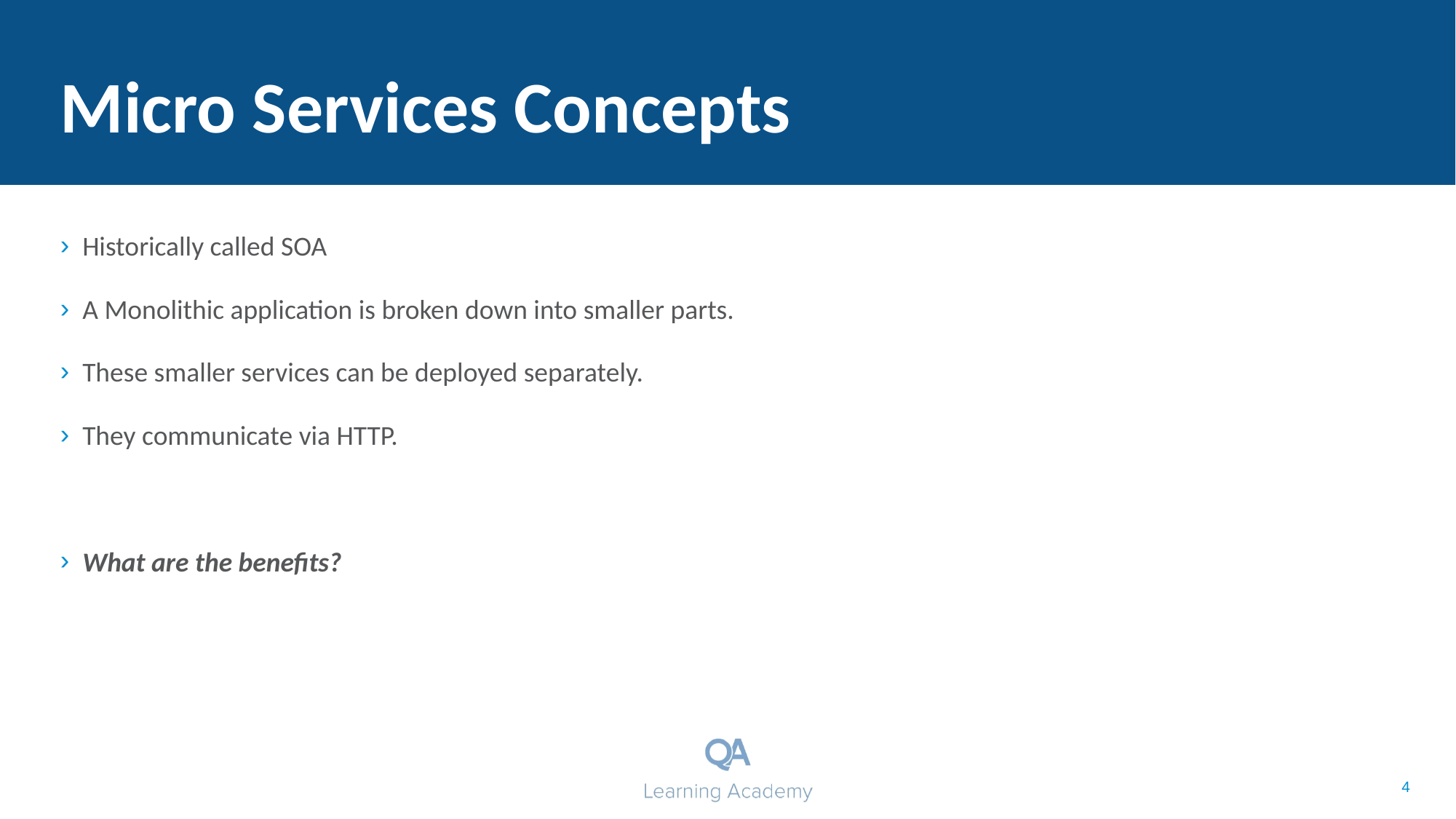

# Micro Services Concepts
Historically called SOA
A Monolithic application is broken down into smaller parts.
These smaller services can be deployed separately.
They communicate via HTTP.

What are the benefits?